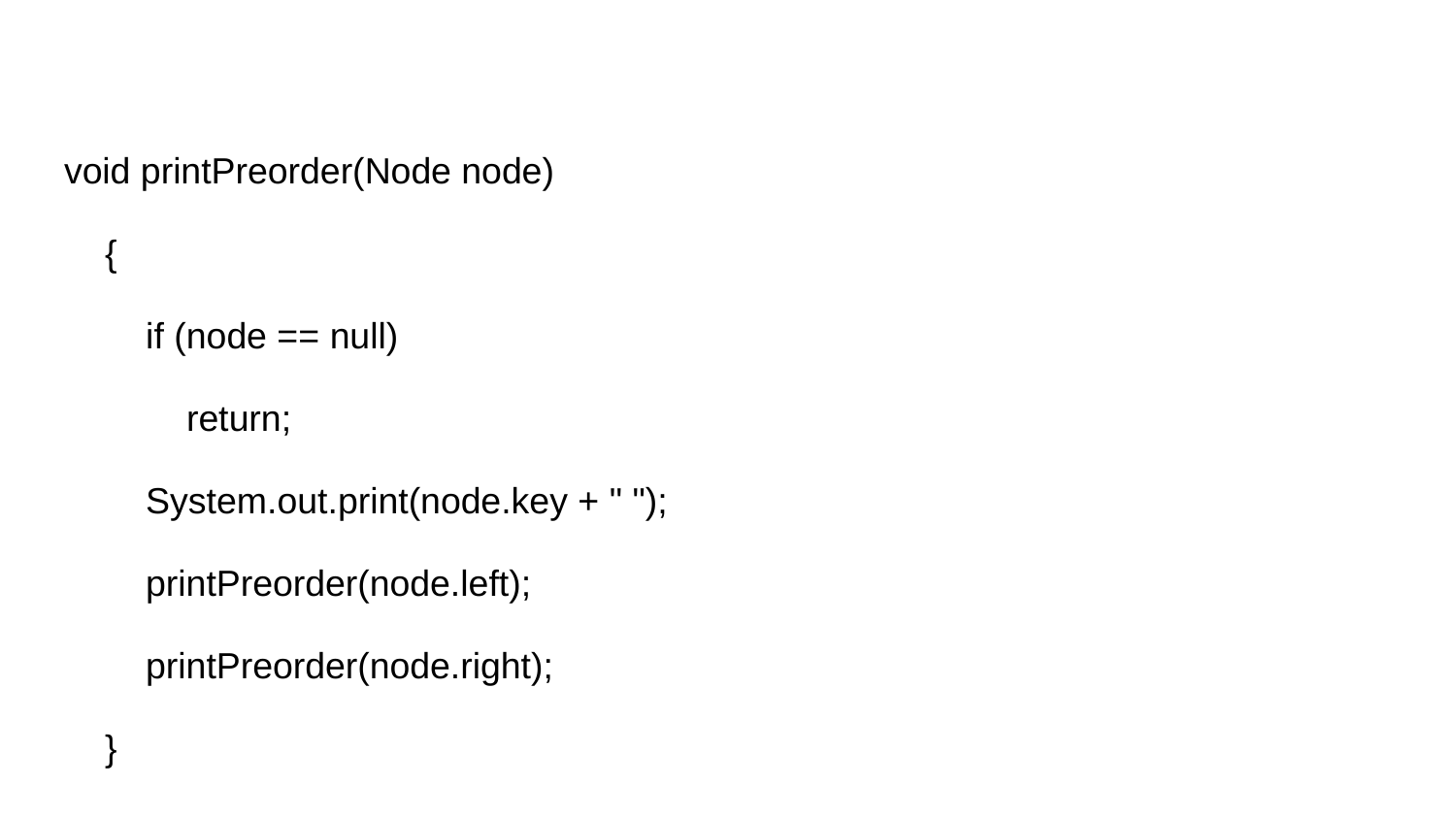

#
void printPreorder(Node node)
    {
        if (node == null)
            return;
        System.out.print(node.key + " ");
        printPreorder(node.left);
        printPreorder(node.right);
    }